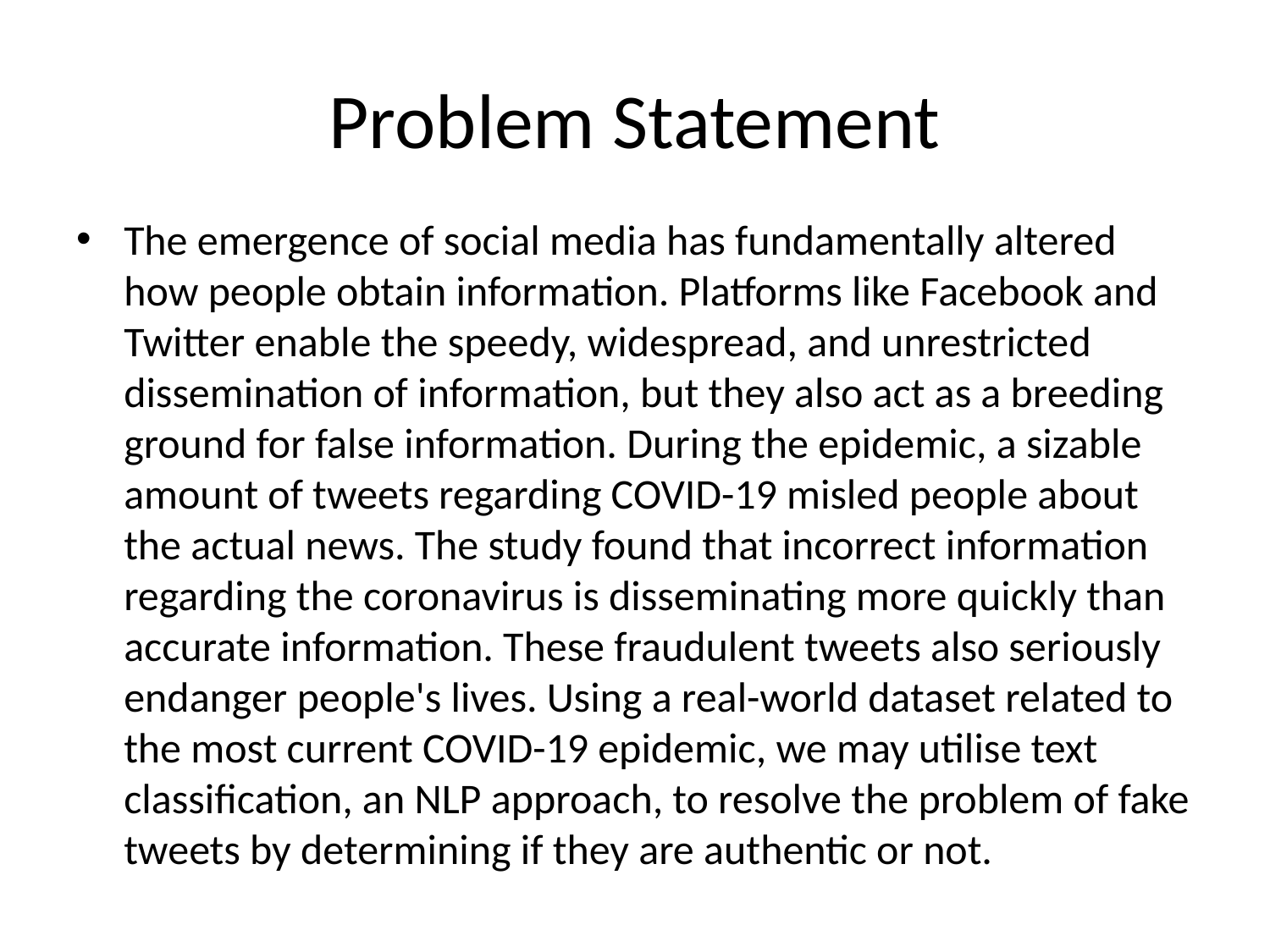

# Problem Statement
The emergence of social media has fundamentally altered how people obtain information. Platforms like Facebook and Twitter enable the speedy, widespread, and unrestricted dissemination of information, but they also act as a breeding ground for false information. During the epidemic, a sizable amount of tweets regarding COVID-19 misled people about the actual news. The study found that incorrect information regarding the coronavirus is disseminating more quickly than accurate information. These fraudulent tweets also seriously endanger people's lives. Using a real-world dataset related to the most current COVID-19 epidemic, we may utilise text classification, an NLP approach, to resolve the problem of fake tweets by determining if they are authentic or not.